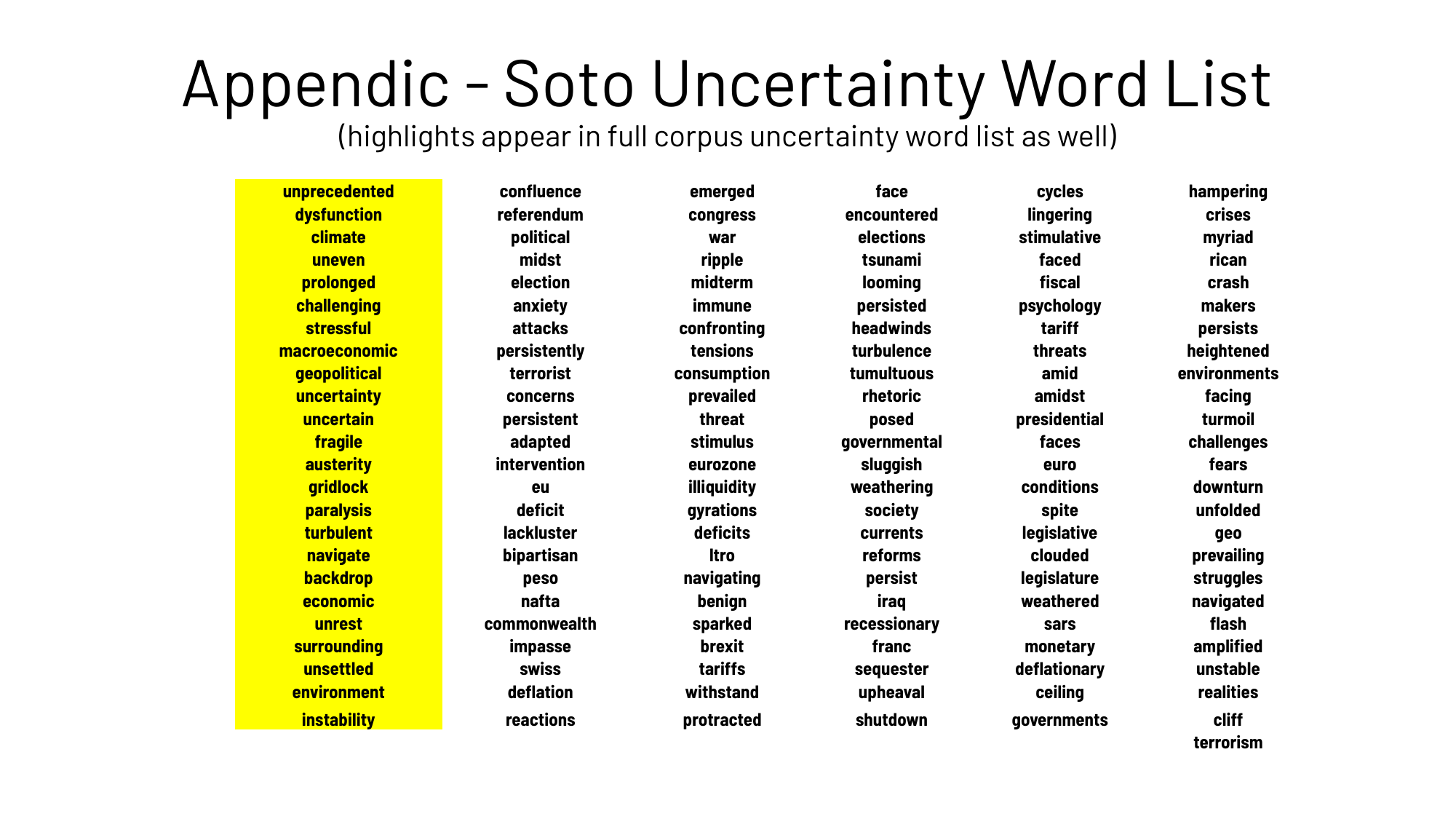

# Appendic - Soto Uncertainty Word List (highlights appear in full corpus uncertainty word list as well)
| unprecedented | confluence | emerged | face | cycles | hampering |
| --- | --- | --- | --- | --- | --- |
| dysfunction | referendum | congress | encountered | lingering | crises |
| climate | political | war | elections | stimulative | myriad |
| uneven | midst | ripple | tsunami | faced | rican |
| prolonged | election | midterm | looming | fiscal | crash |
| challenging | anxiety | immune | persisted | psychology | makers |
| stressful | attacks | confronting | headwinds | tariff | persists |
| macroeconomic | persistently | tensions | turbulence | threats | heightened |
| geopolitical | terrorist | consumption | tumultuous | amid | environments |
| uncertainty | concerns | prevailed | rhetoric | amidst | facing |
| uncertain | persistent | threat | posed | presidential | turmoil |
| fragile | adapted | stimulus | governmental | faces | challenges |
| austerity | intervention | eurozone | sluggish | euro | fears |
| gridlock | eu | illiquidity | weathering | conditions | downturn |
| paralysis | deficit | gyrations | society | spite | unfolded |
| turbulent | lackluster | deficits | currents | legislative | geo |
| navigate | bipartisan | ltro | reforms | clouded | prevailing |
| backdrop | peso | navigating | persist | legislature | struggles |
| economic | nafta | benign | iraq | weathered | navigated |
| unrest | commonwealth | sparked | recessionary | sars | flash |
| surrounding | impasse | brexit | franc | monetary | amplified |
| unsettled | swiss | tariffs | sequester | deflationary | unstable |
| environment | deflation | withstand | upheaval | ceiling | realities |
| instability | reactions | protracted | shutdown | governments | cliff |
|  |  |  |  |  | terrorism |